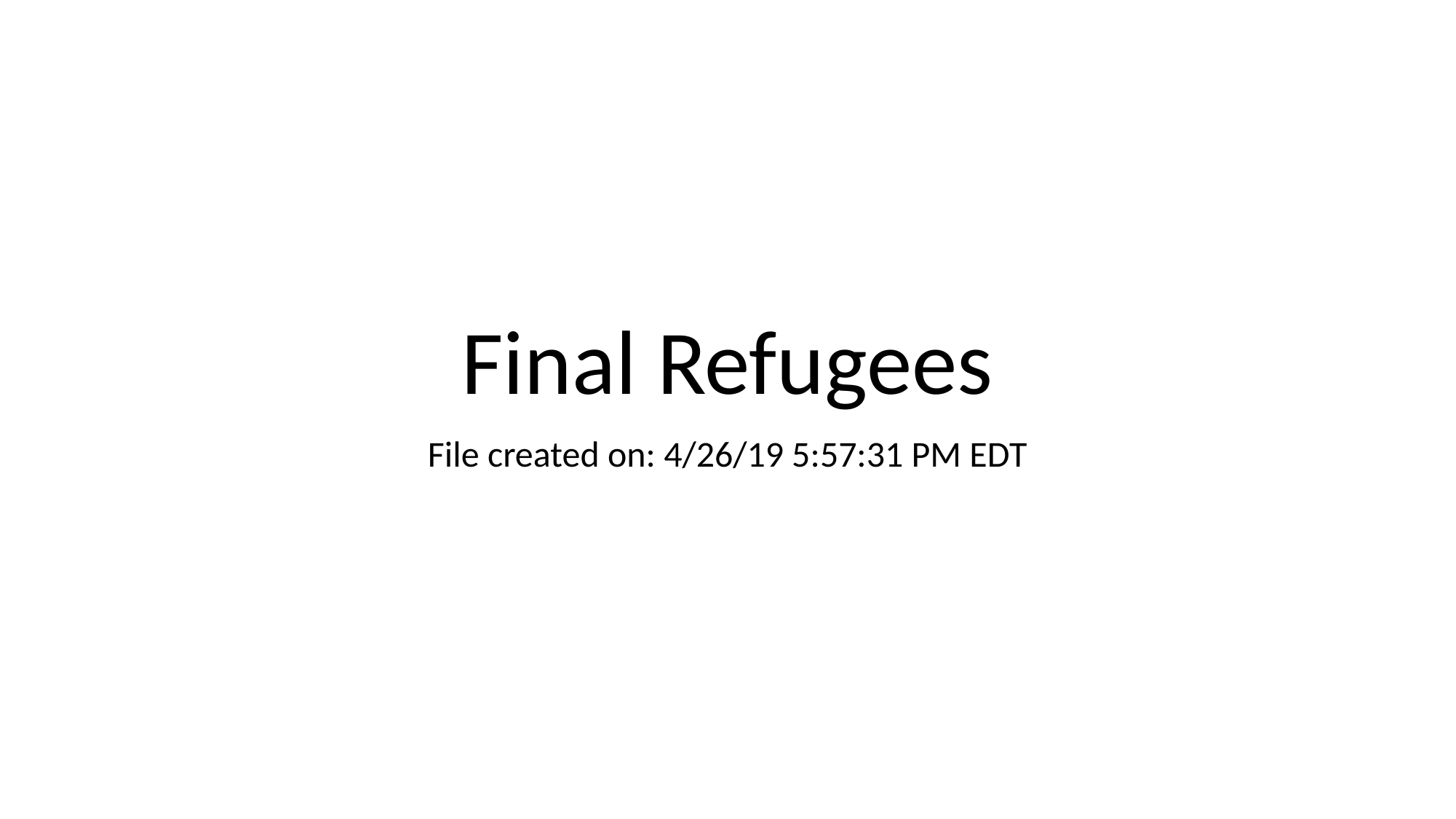

# Final Refugees
File created on: 4/26/19 5:57:31 PM EDT